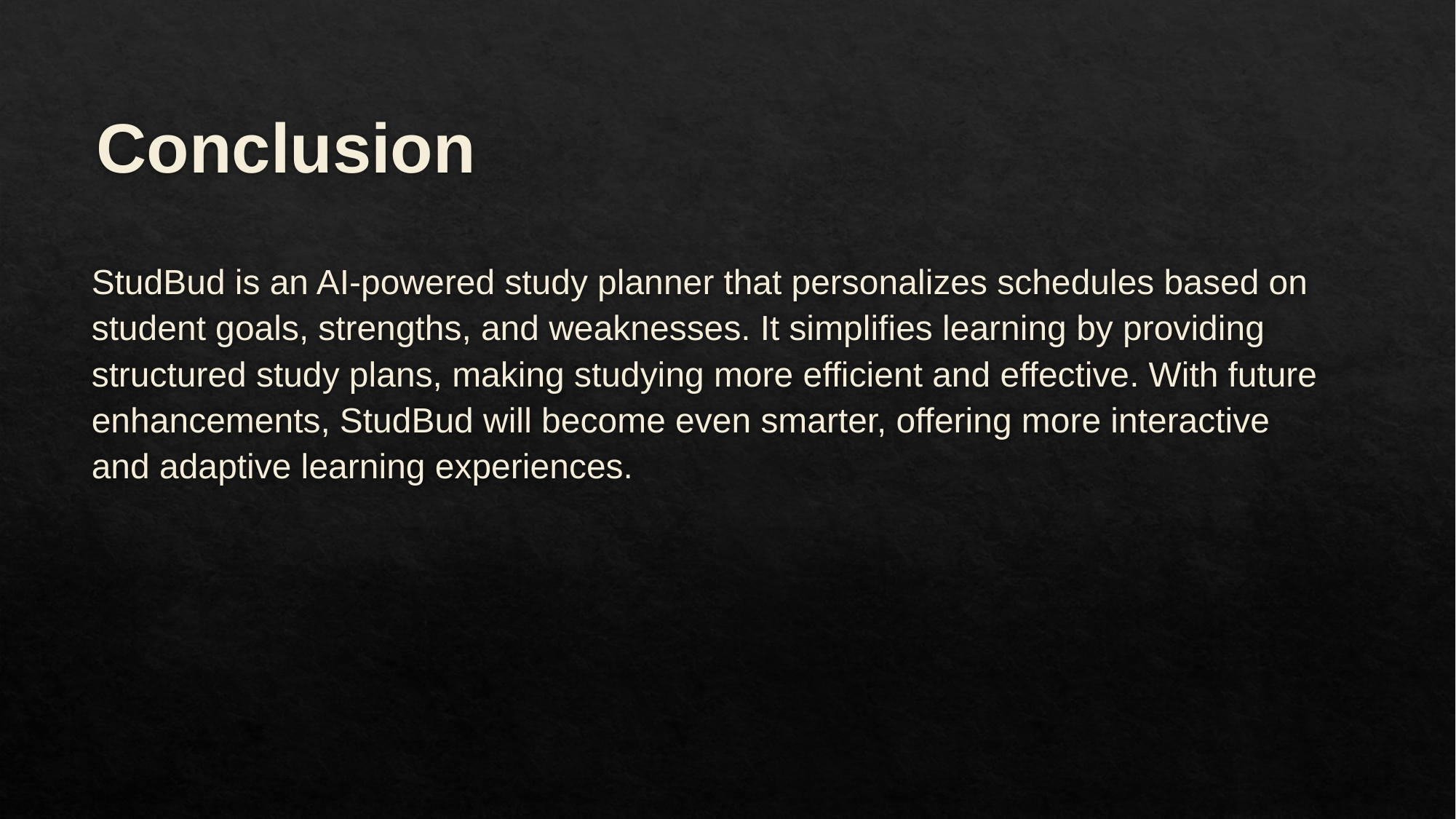

# Conclusion
StudBud is an AI-powered study planner that personalizes schedules based on student goals, strengths, and weaknesses. It simplifies learning by providing structured study plans, making studying more efficient and effective. With future enhancements, StudBud will become even smarter, offering more interactive and adaptive learning experiences.